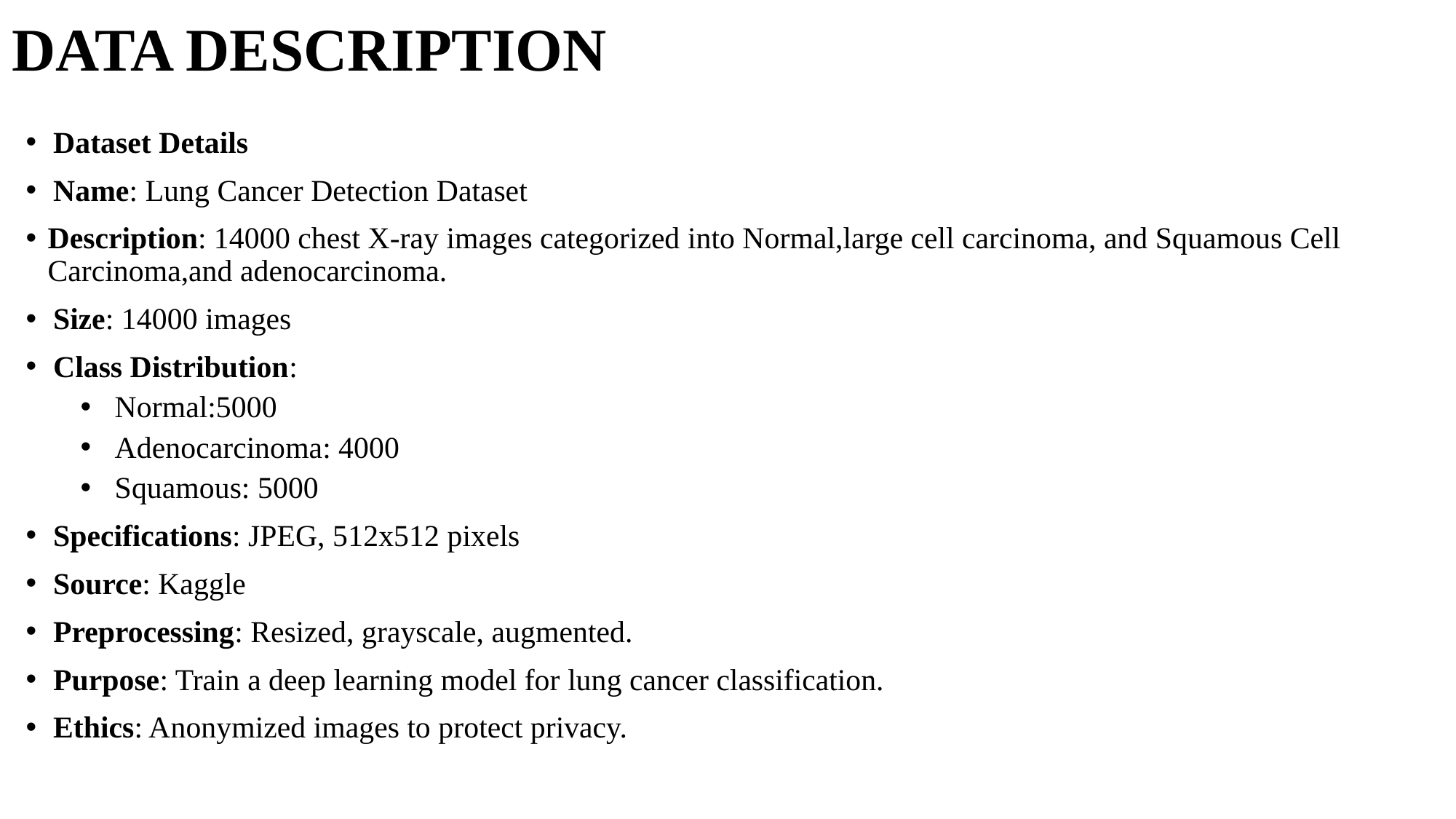

# DATA DESCRIPTION
Dataset Details
Name: Lung Cancer Detection Dataset
Description: 14000 chest X-ray images categorized into Normal,large cell carcinoma, and Squamous Cell Carcinoma,and adenocarcinoma.
Size: 14000 images
Class Distribution:
Normal:5000
Adenocarcinoma: 4000
Squamous: 5000
Specifications: JPEG, 512x512 pixels
Source: Kaggle
Preprocessing: Resized, grayscale, augmented.
Purpose: Train a deep learning model for lung cancer classification.
Ethics: Anonymized images to protect privacy.